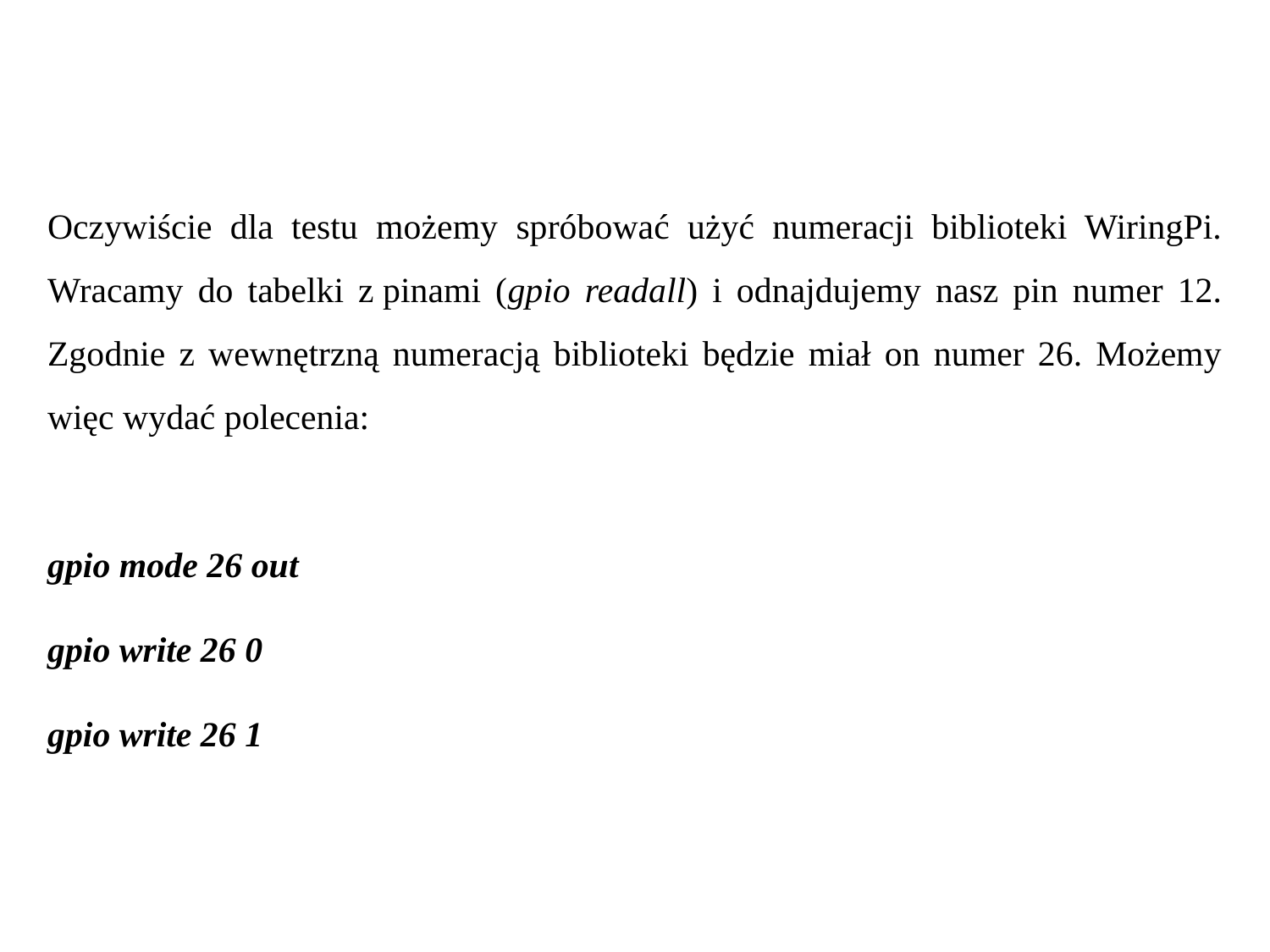

Oczywiście dla testu możemy spróbować użyć numeracji biblioteki WiringPi. Wracamy do tabelki z pinami (gpio readall) i odnajdujemy nasz pin numer 12. Zgodnie z wewnętrzną numeracją biblioteki będzie miał on numer 26. Możemy więc wydać polecenia:

gpio mode 26 out

gpio write 26 0

gpio write 26 1